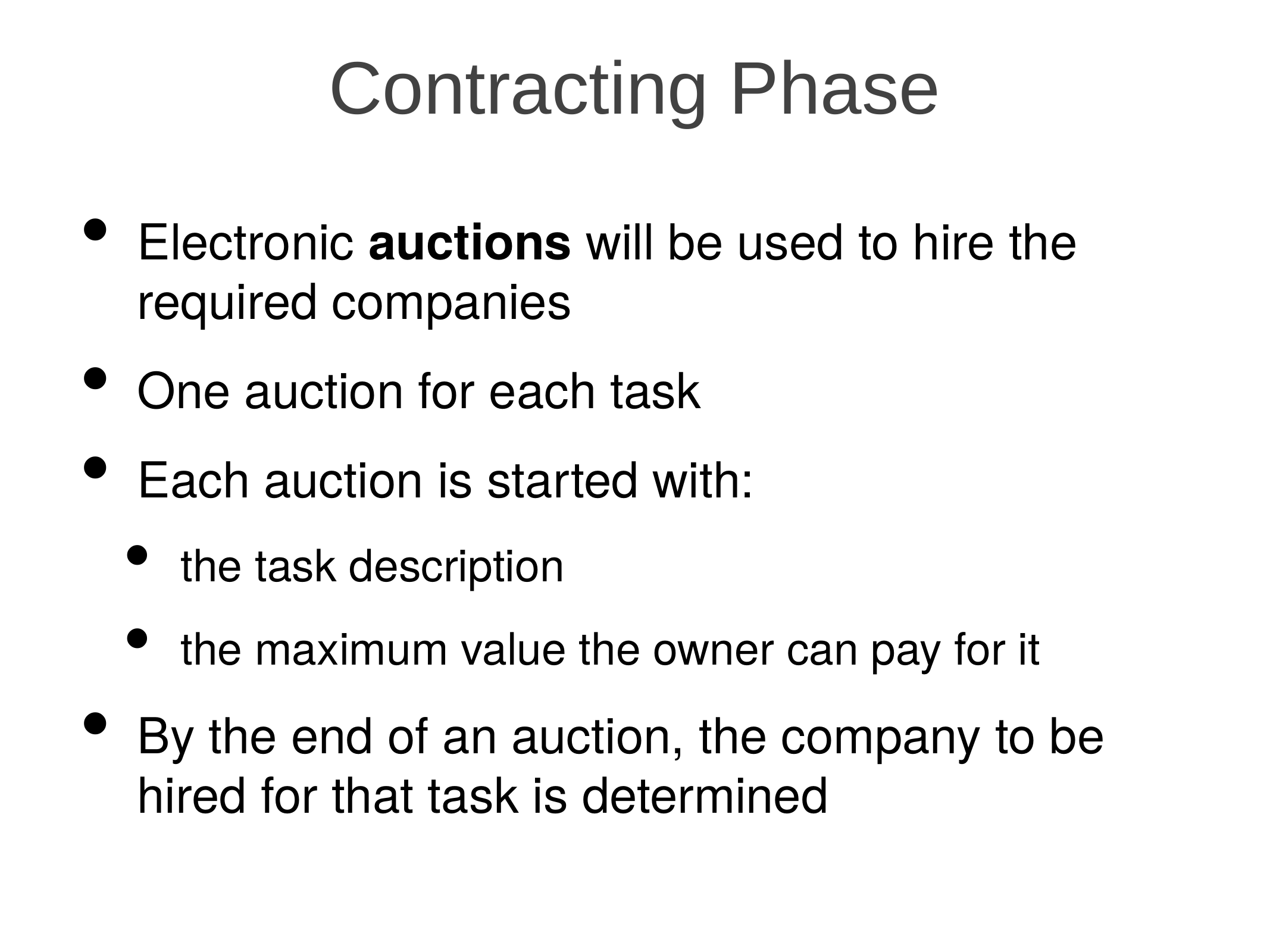

# Contracting Phase
Electronic auctions will be used to hire the required companies
One auction for each task
Each auction is started with:
the task description
the maximum value the owner can pay for it
By the end of an auction, the company to be hired for that task is determined
8